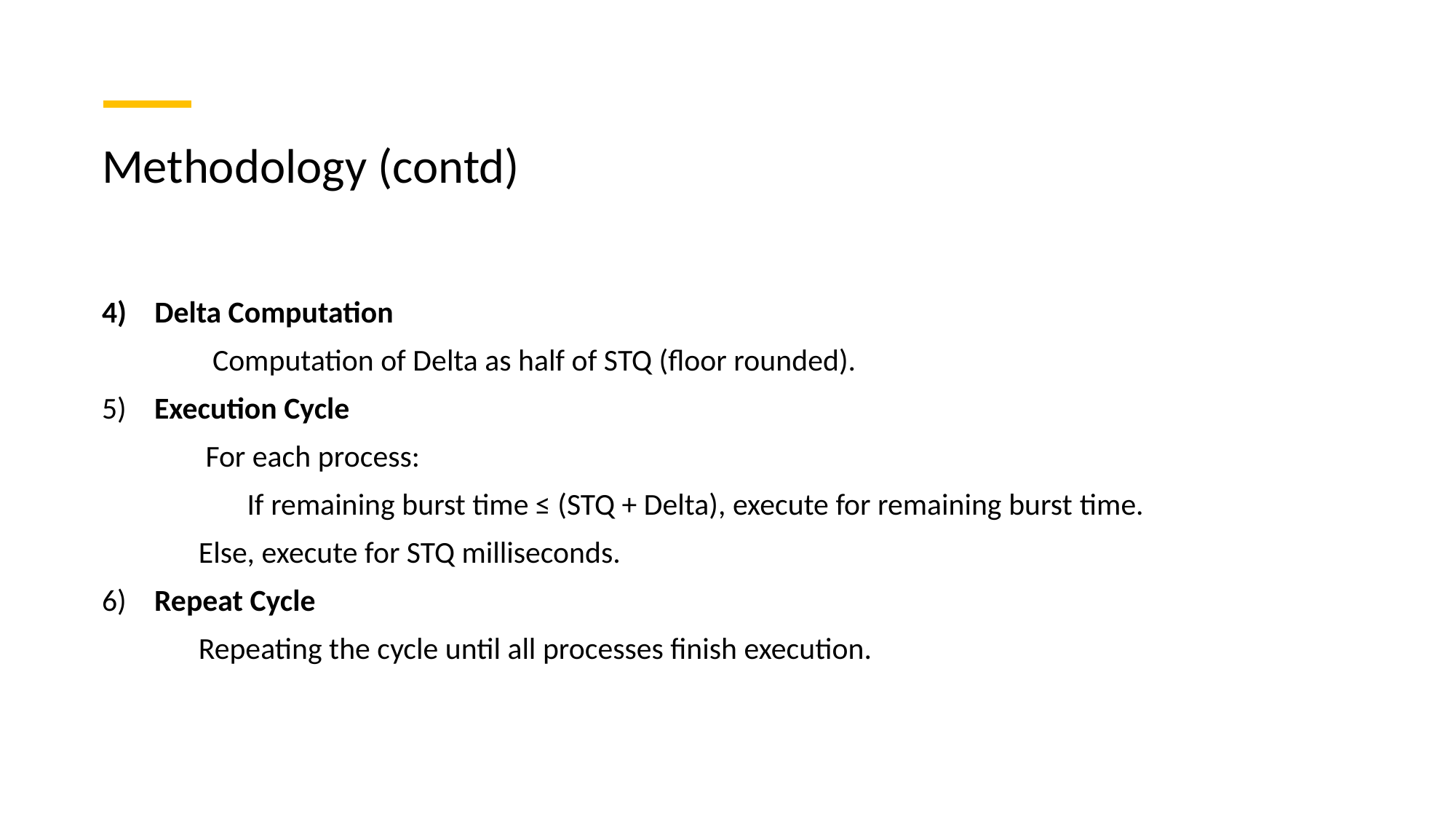

# Methodology (contd)

4)    Delta Computation
                Computation of Delta as half of STQ (floor rounded).
5)    Execution Cycle
               For each process:
                     If remaining burst time ≤ (STQ + Delta), execute for remaining burst time.
              Else, execute for STQ milliseconds.
6)    Repeat Cycle
              Repeating the cycle until all processes finish execution.